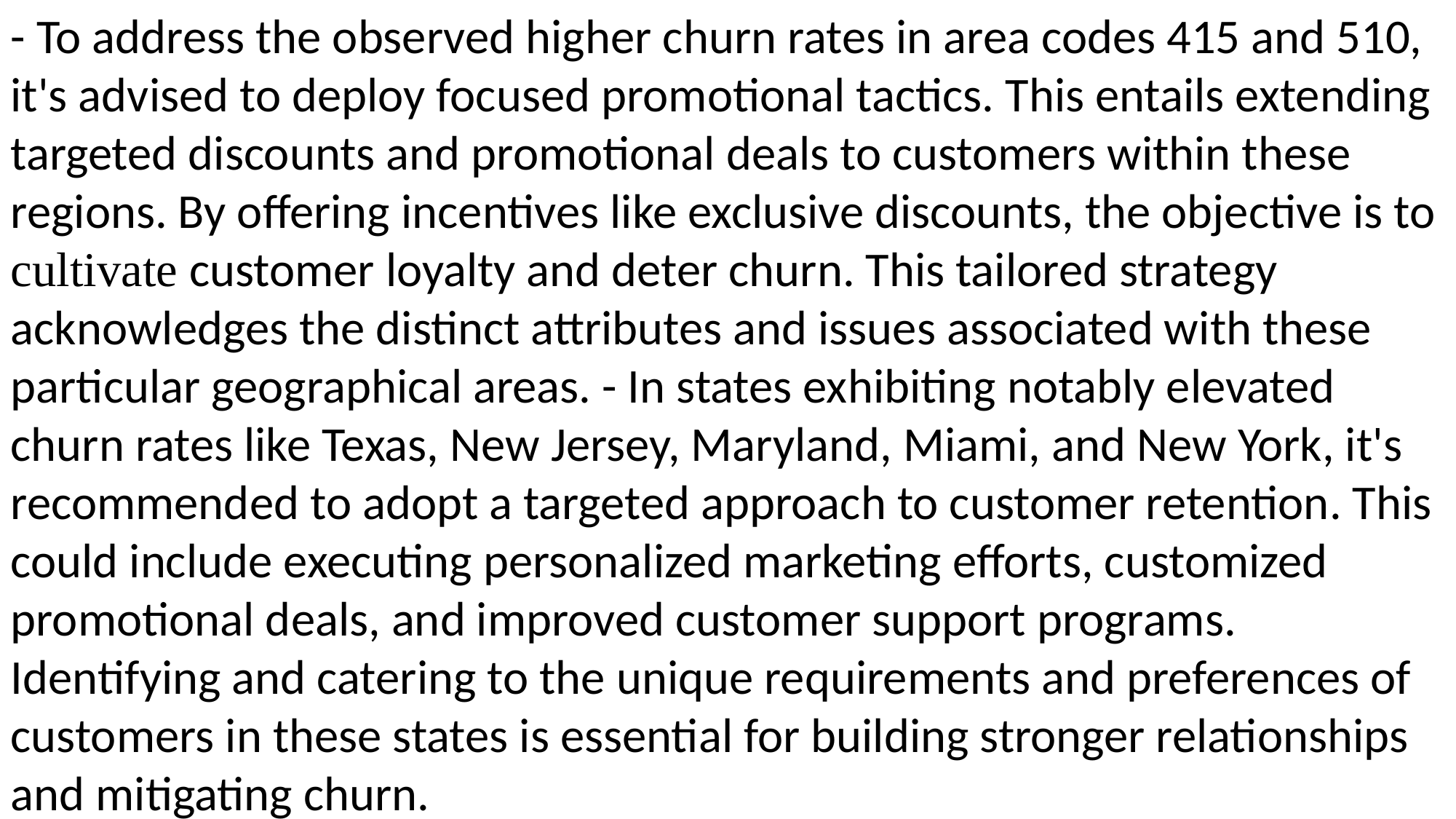

- To address the observed higher churn rates in area codes 415 and 510, it's advised to deploy focused promotional tactics. This entails extending targeted discounts and promotional deals to customers within these regions. By offering incentives like exclusive discounts, the objective is to cultivate customer loyalty and deter churn. This tailored strategy acknowledges the distinct attributes and issues associated with these particular geographical areas. - In states exhibiting notably elevated churn rates like Texas, New Jersey, Maryland, Miami, and New York, it's recommended to adopt a targeted approach to customer retention. This could include executing personalized marketing efforts, customized promotional deals, and improved customer support programs. Identifying and catering to the unique requirements and preferences of customers in these states is essential for building stronger relationships and mitigating churn.